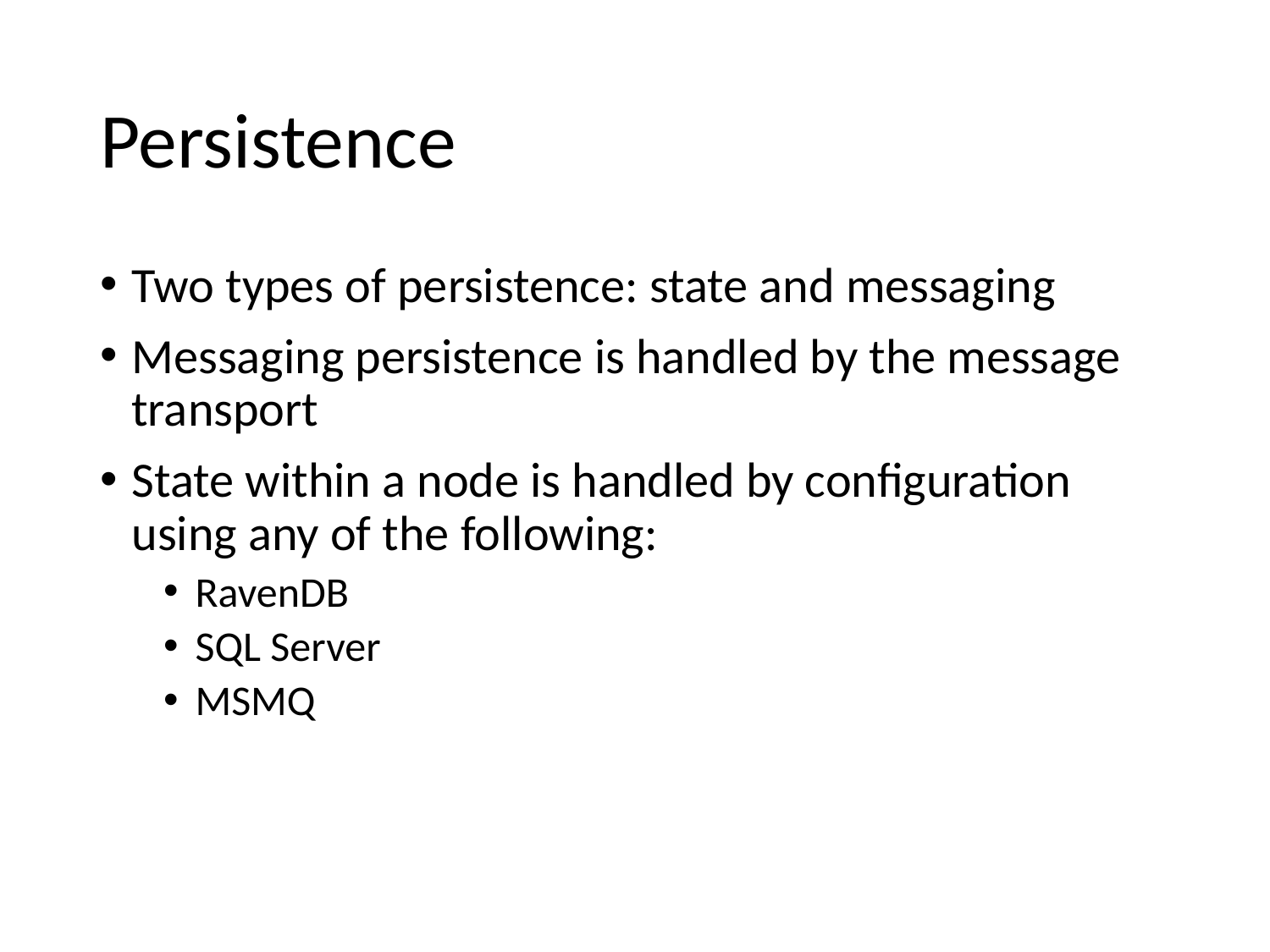

# Persistence
Two types of persistence: state and messaging
Messaging persistence is handled by the message transport
State within a node is handled by configuration using any of the following:
RavenDB
SQL Server
MSMQ